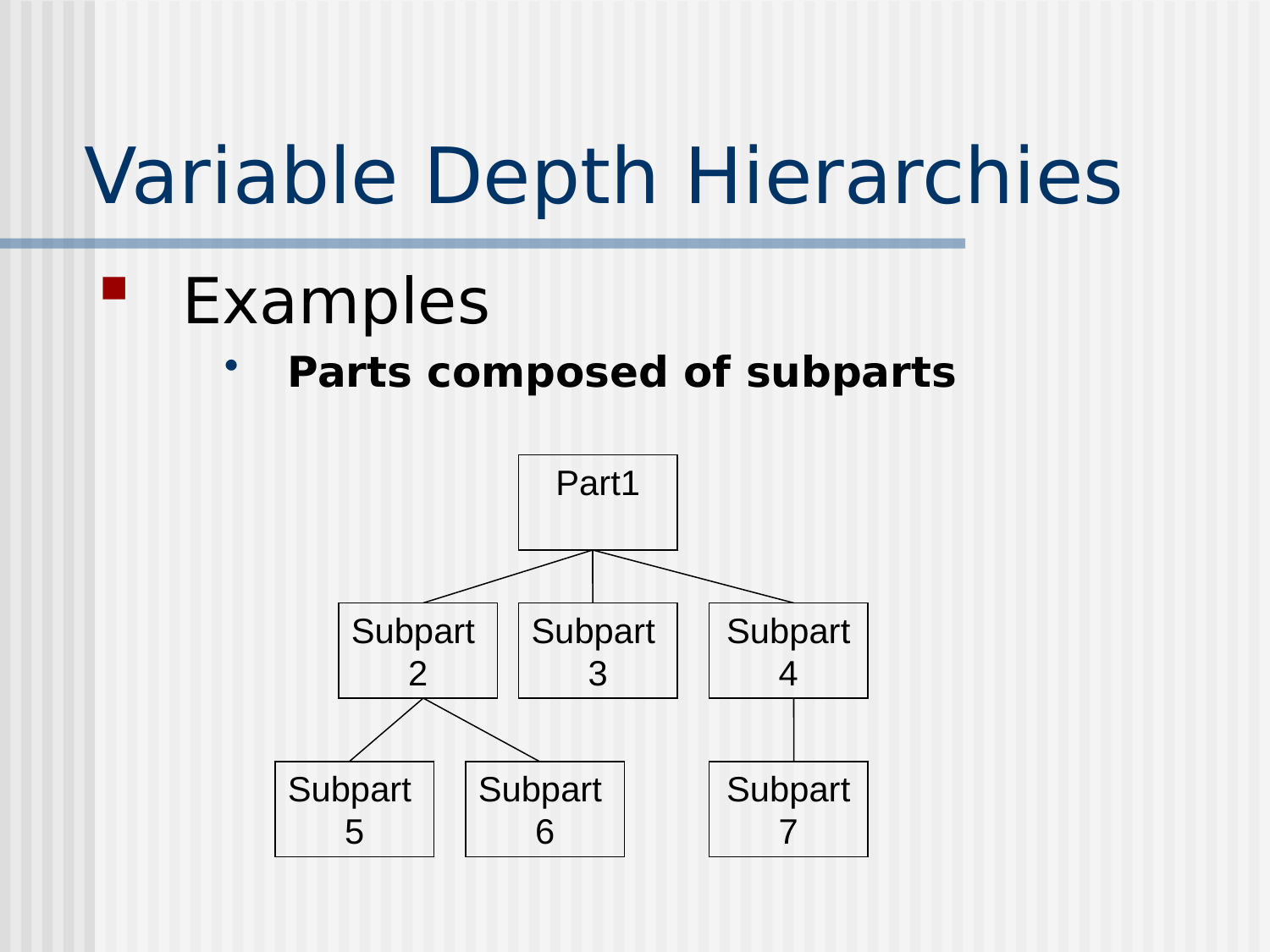

# Variable Depth Hierarchies
Examples
Parts composed of subparts

Part1

Subpart
2
Subpart
3
Subpart
4

Subpart
5
Subpart
6
Subpart
7